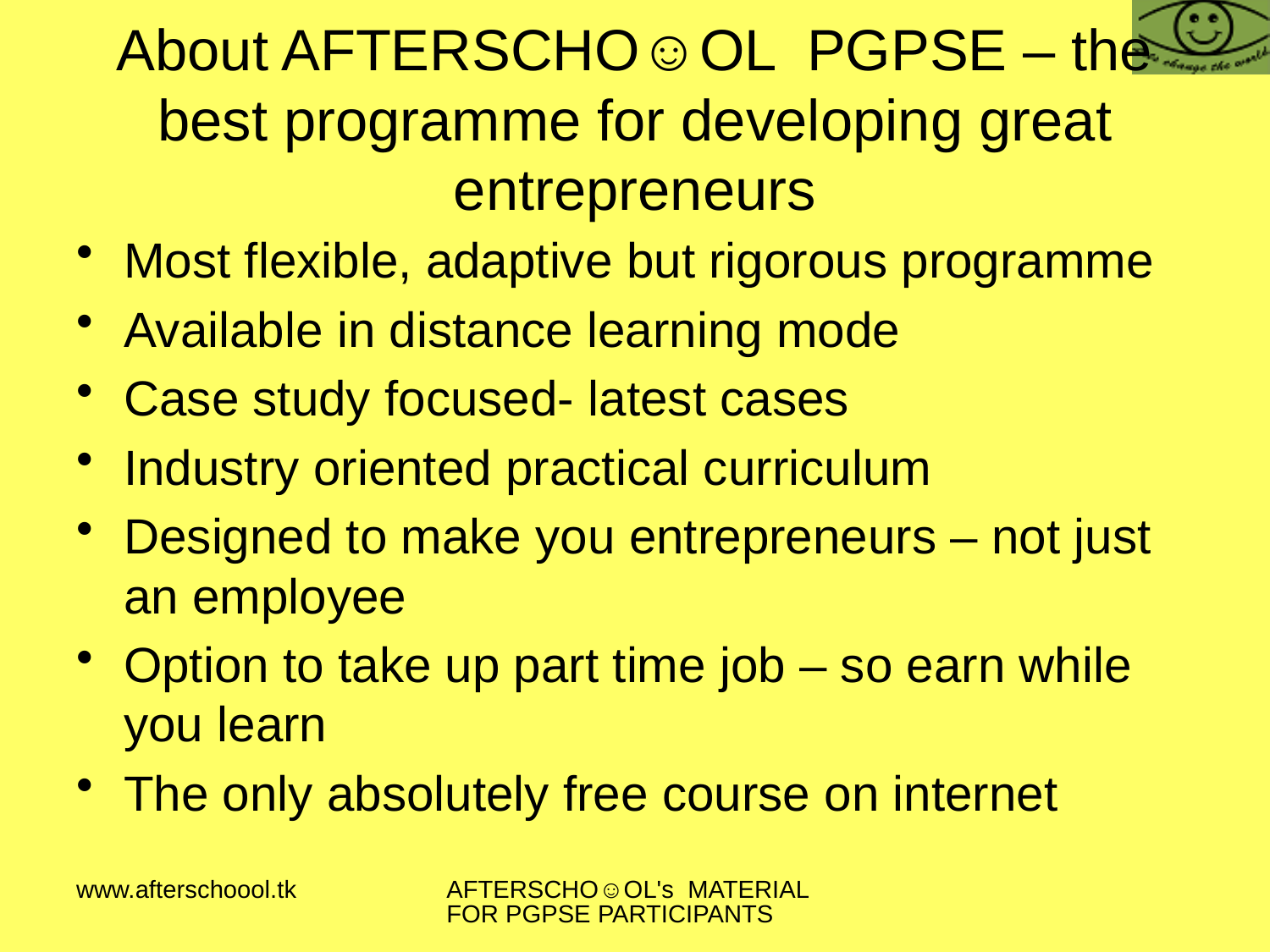

# About AFTERSCHO☺OL  PGPSE – the best programme for developing great entrepreneurs
Most flexible, adaptive but rigorous programme
Available in distance learning mode
Case study focused- latest cases
Industry oriented practical curriculum
Designed to make you entrepreneurs – not just an employee
Option to take up part time job – so earn while you learn
The only absolutely free course on internet

www.afterschoool.tk
AFTERSCHO☺OL's  MATERIAL FOR PGPSE PARTICIPANTS